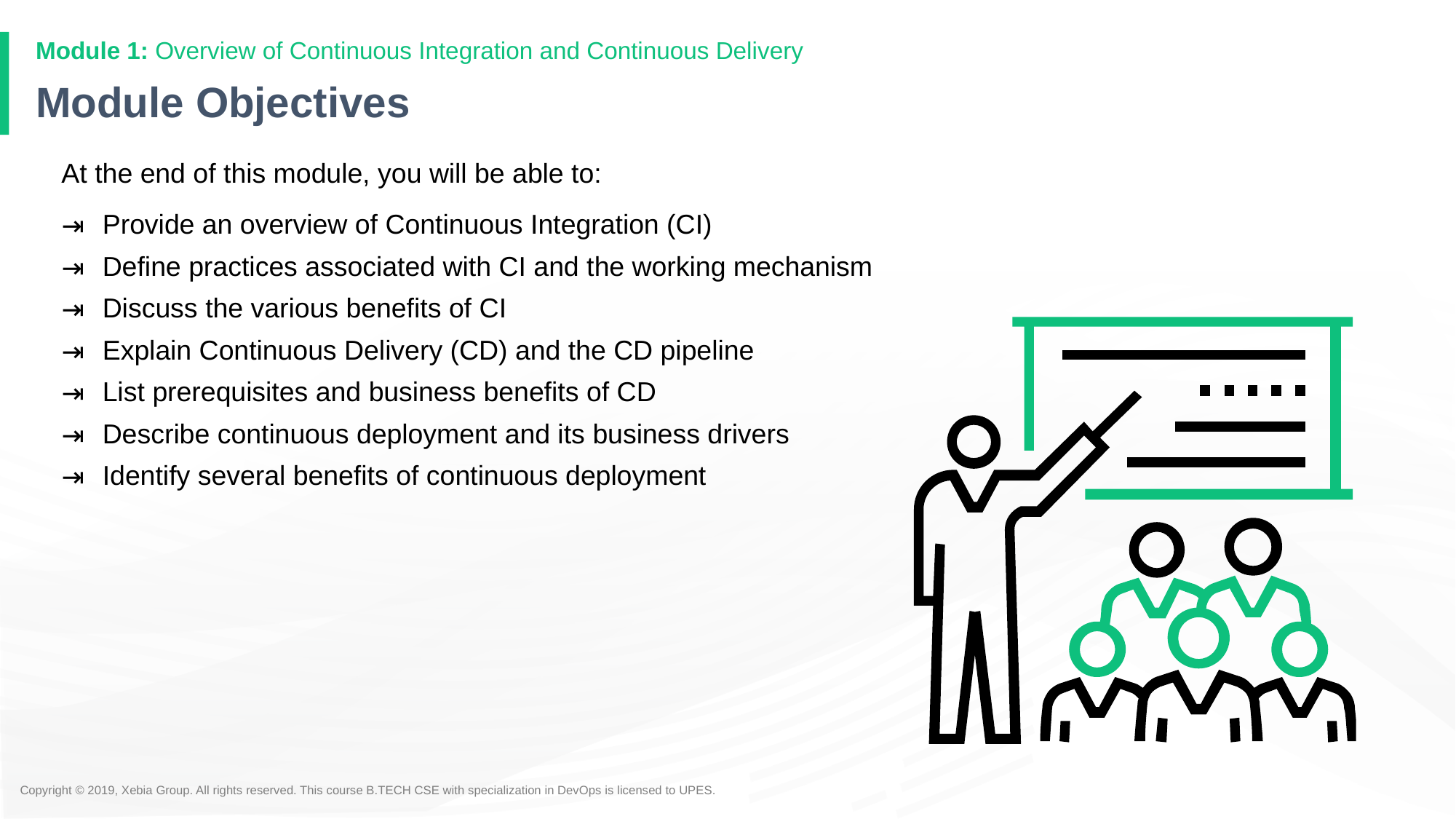

# Module Objectives
At the end of this module, you will be able to:
Provide an overview of Continuous Integration (CI)
Define practices associated with CI and the working mechanism
Discuss the various benefits of CI
Explain Continuous Delivery (CD) and the CD pipeline
List prerequisites and business benefits of CD
Describe continuous deployment and its business drivers
Identify several benefits of continuous deployment